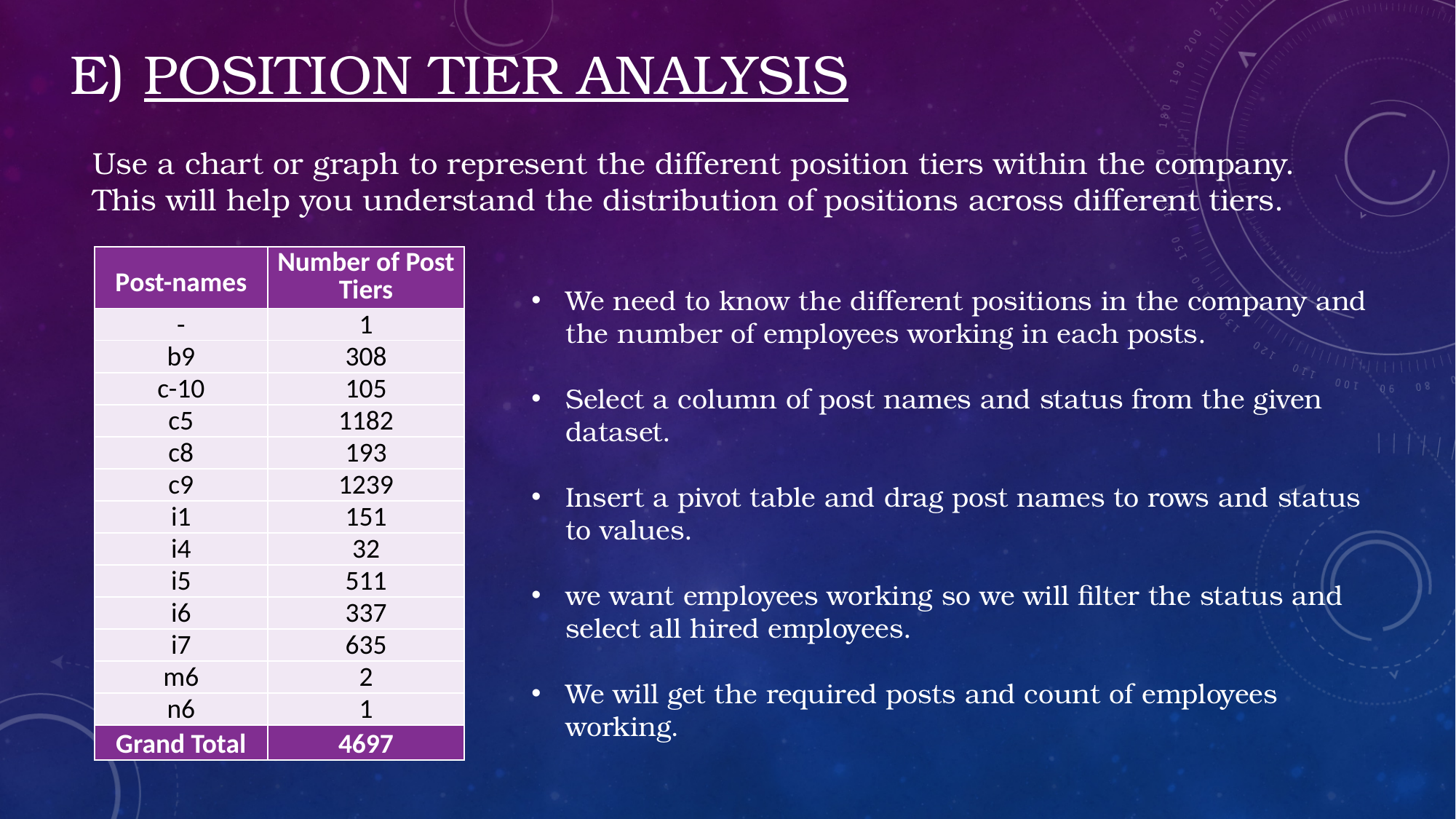

# E) Position Tier Analysis
Use a chart or graph to represent the different position tiers within the company. This will help you understand the distribution of positions across different tiers.
| Post-names | Number of Post Tiers |
| --- | --- |
| - | 1 |
| b9 | 308 |
| c-10 | 105 |
| c5 | 1182 |
| c8 | 193 |
| c9 | 1239 |
| i1 | 151 |
| i4 | 32 |
| i5 | 511 |
| i6 | 337 |
| i7 | 635 |
| m6 | 2 |
| n6 | 1 |
| Grand Total | 4697 |
We need to know the different positions in the company and the number of employees working in each posts.

Select a column of post names and status from the given dataset.

Insert a pivot table and drag post names to rows and status to values.

we want employees working so we will filter the status and select all hired employees.

We will get the required posts and count of employees working.